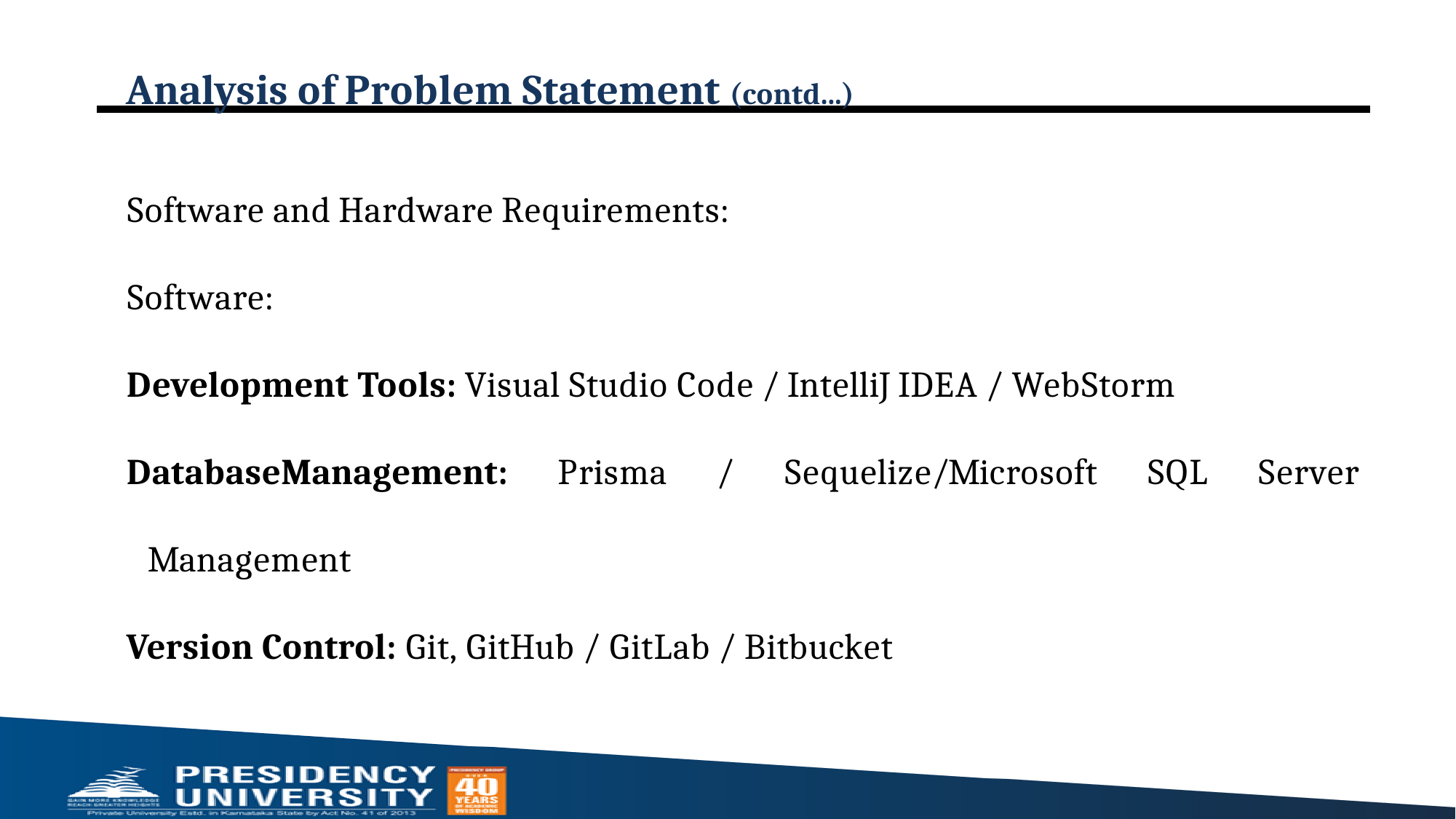

# Analysis of Problem Statement (contd...)
Software and Hardware Requirements:
Software:
Development Tools: Visual Studio Code / IntelliJ IDEA / WebStorm
DatabaseManagement: Prisma / Sequelize/Microsoft SQL Server Management
Version Control: Git, GitHub / GitLab / Bitbucket